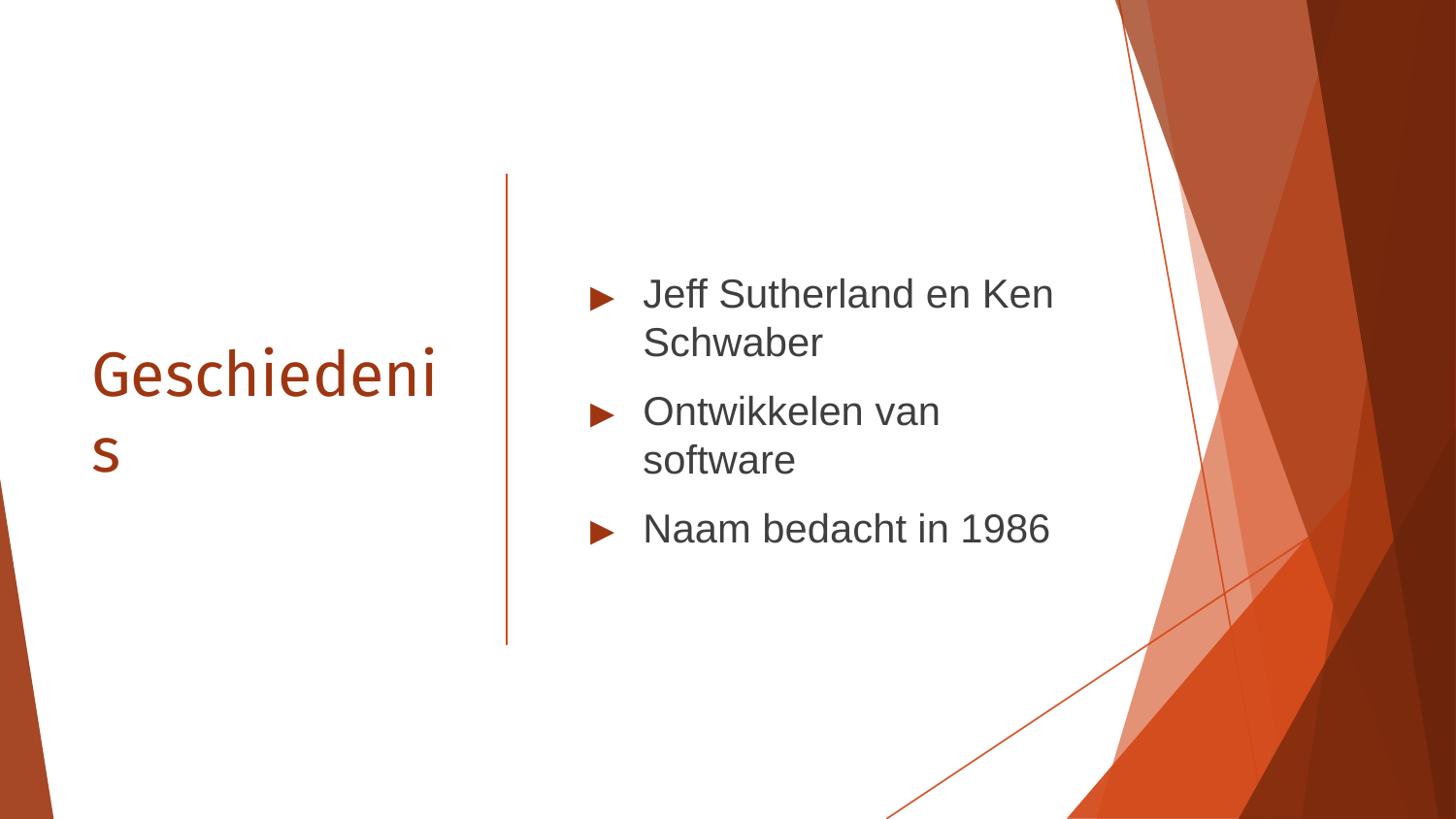

# Geschiedenis
Jeff Sutherland en Ken Schwaber
Ontwikkelen van software
Naam bedacht in 1986